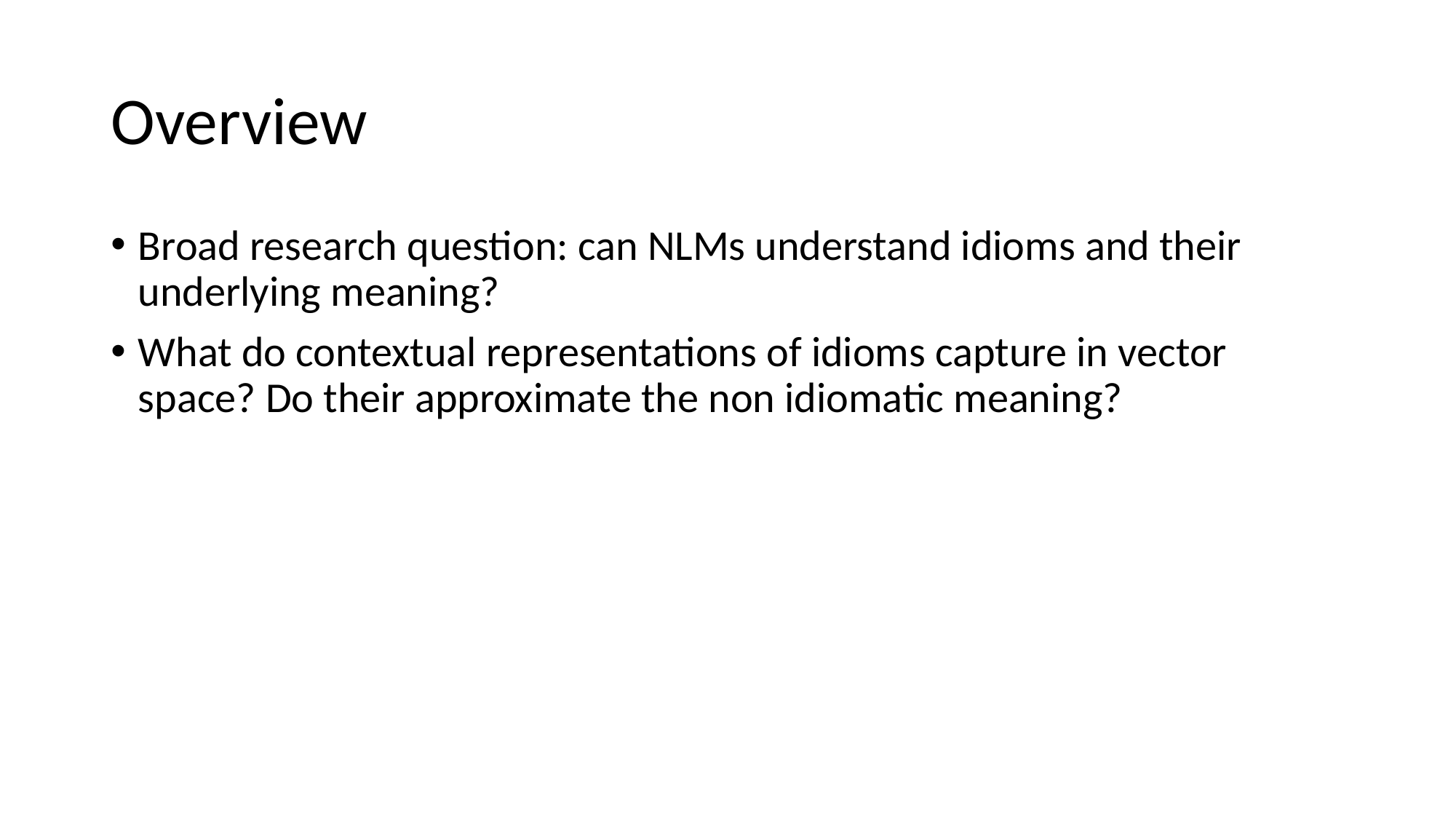

# Overview
Broad research question: can NLMs understand idioms and their underlying meaning?
What do contextual representations of idioms capture in vector space? Do their approximate the non idiomatic meaning?